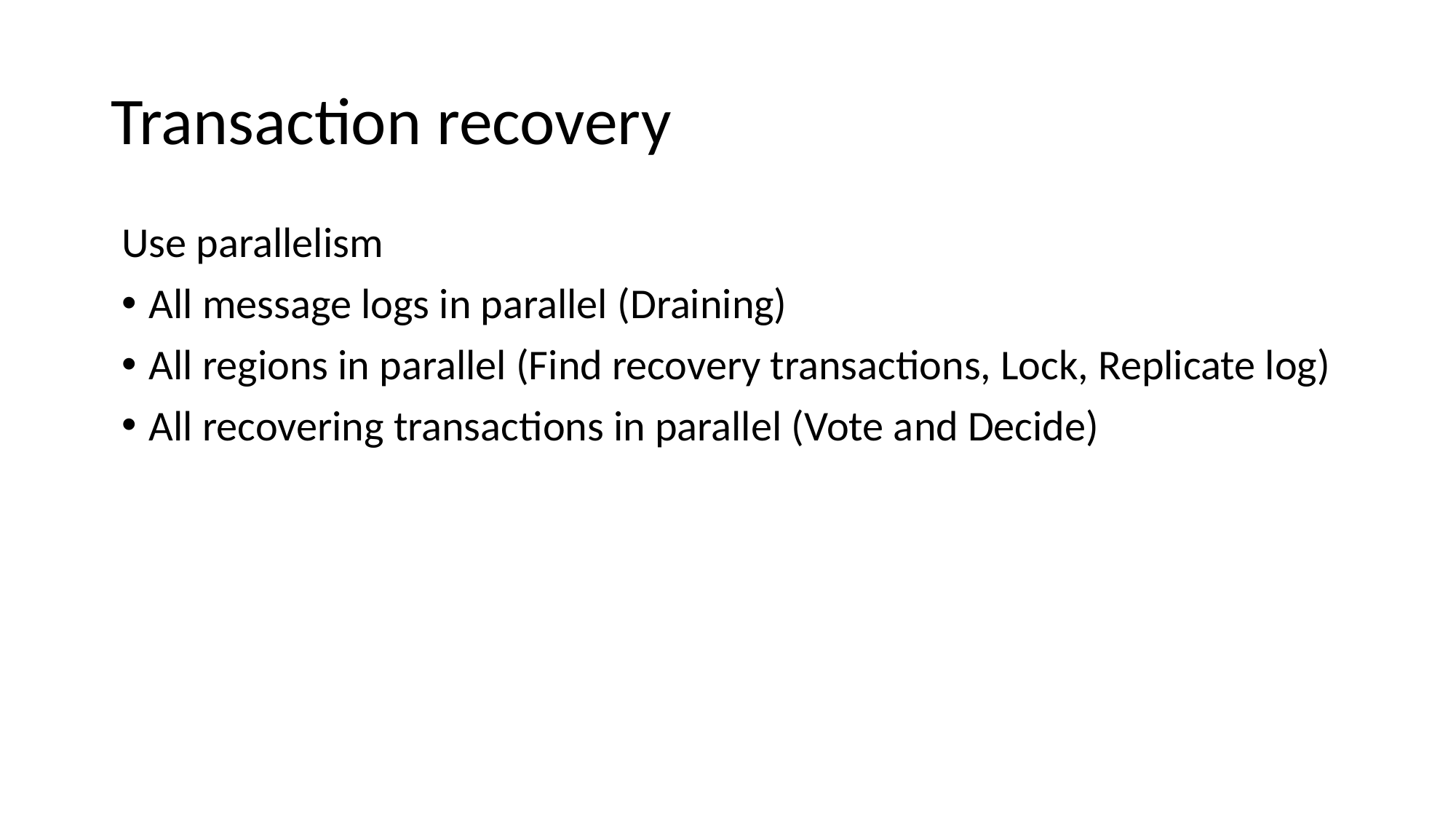

# Transaction recovery

Use parallelism
All message logs in parallel (Draining)
All regions in parallel (Find recovery transactions, Lock, Replicate log)
All recovering transactions in parallel (Vote and Decide)